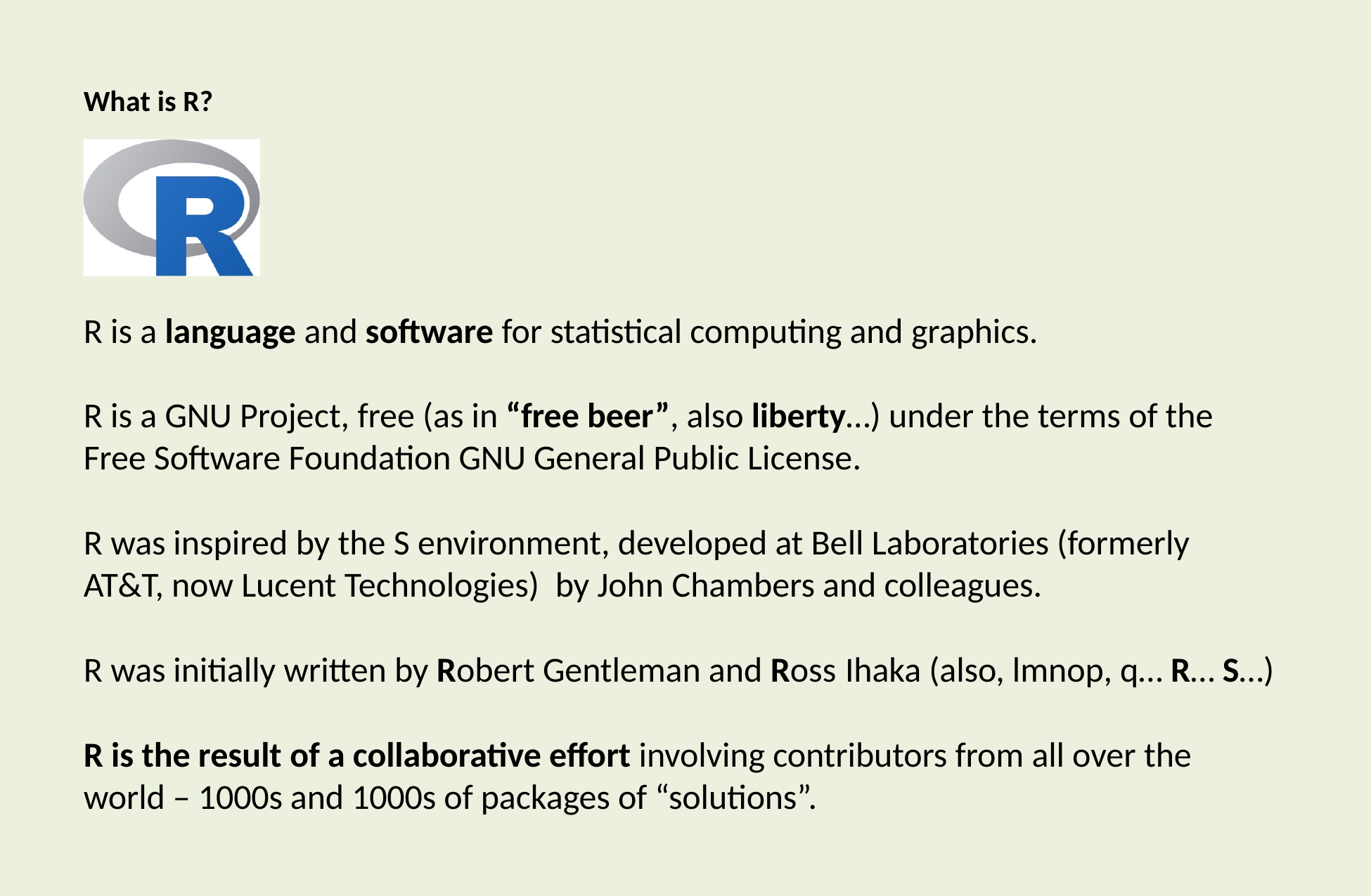

# What is R?

R is a language and software for statistical computing and graphics.

R is a GNU Project, free (as in “free beer”, also liberty…) under the terms of the Free Software Foundation GNU General Public License.

R was inspired by the S environment, developed at Bell Laboratories (formerly AT&T, now Lucent Technologies)  by John Chambers and colleagues.

R was initially written by Robert Gentleman and Ross Ihaka (also, lmnop, q… R… S…)

R is the result of a collaborative effort involving contributors from all over the world – 1000s and 1000s of packages of “solutions”.